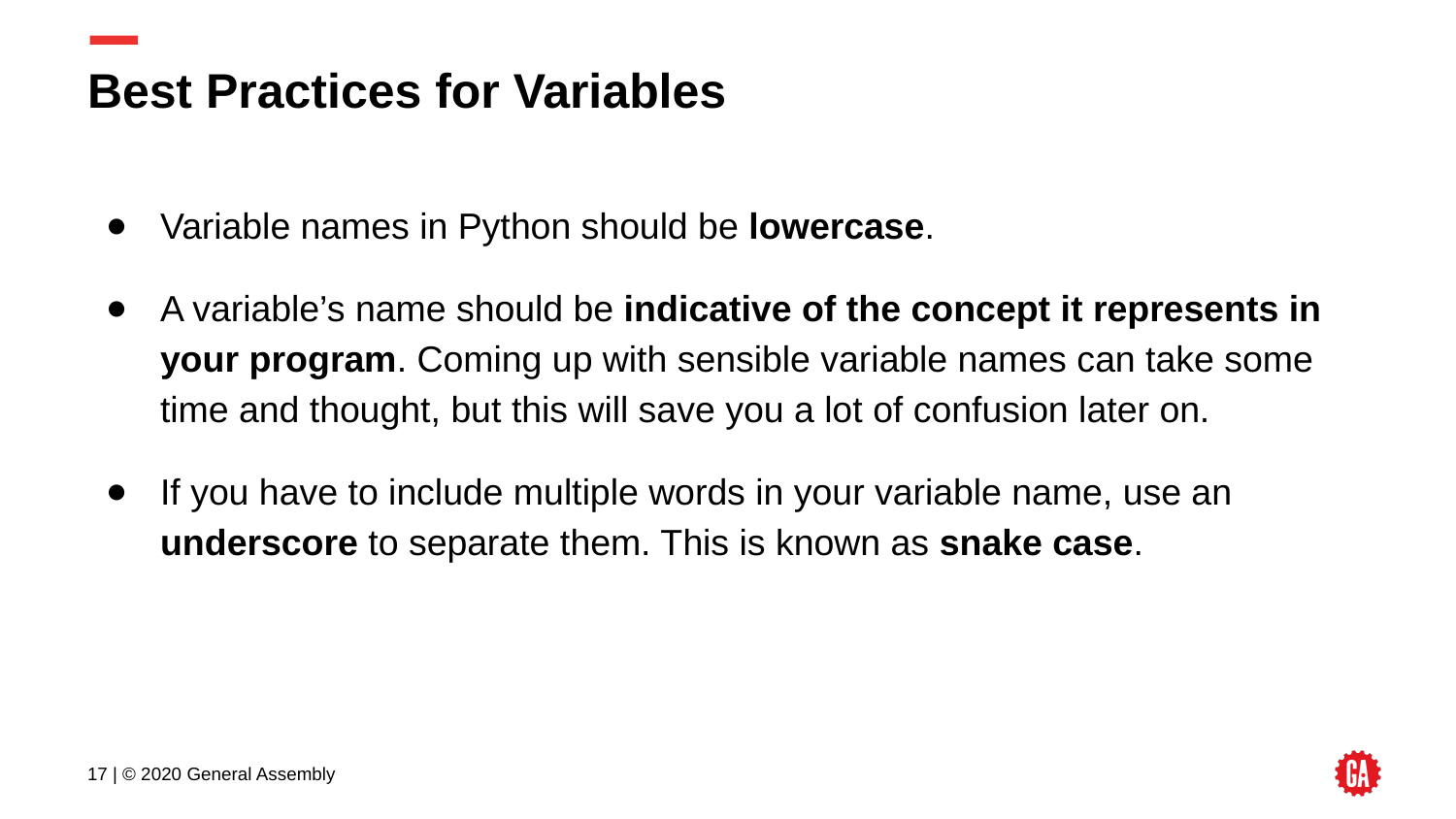

# Best Practices for Variables
Variable names in Python should be lowercase.
A variable’s name should be indicative of the concept it represents in your program. Coming up with sensible variable names can take some time and thought, but this will save you a lot of confusion later on.
If you have to include multiple words in your variable name, use an underscore to separate them. This is known as snake case.

17 | © 2020 General Assembly